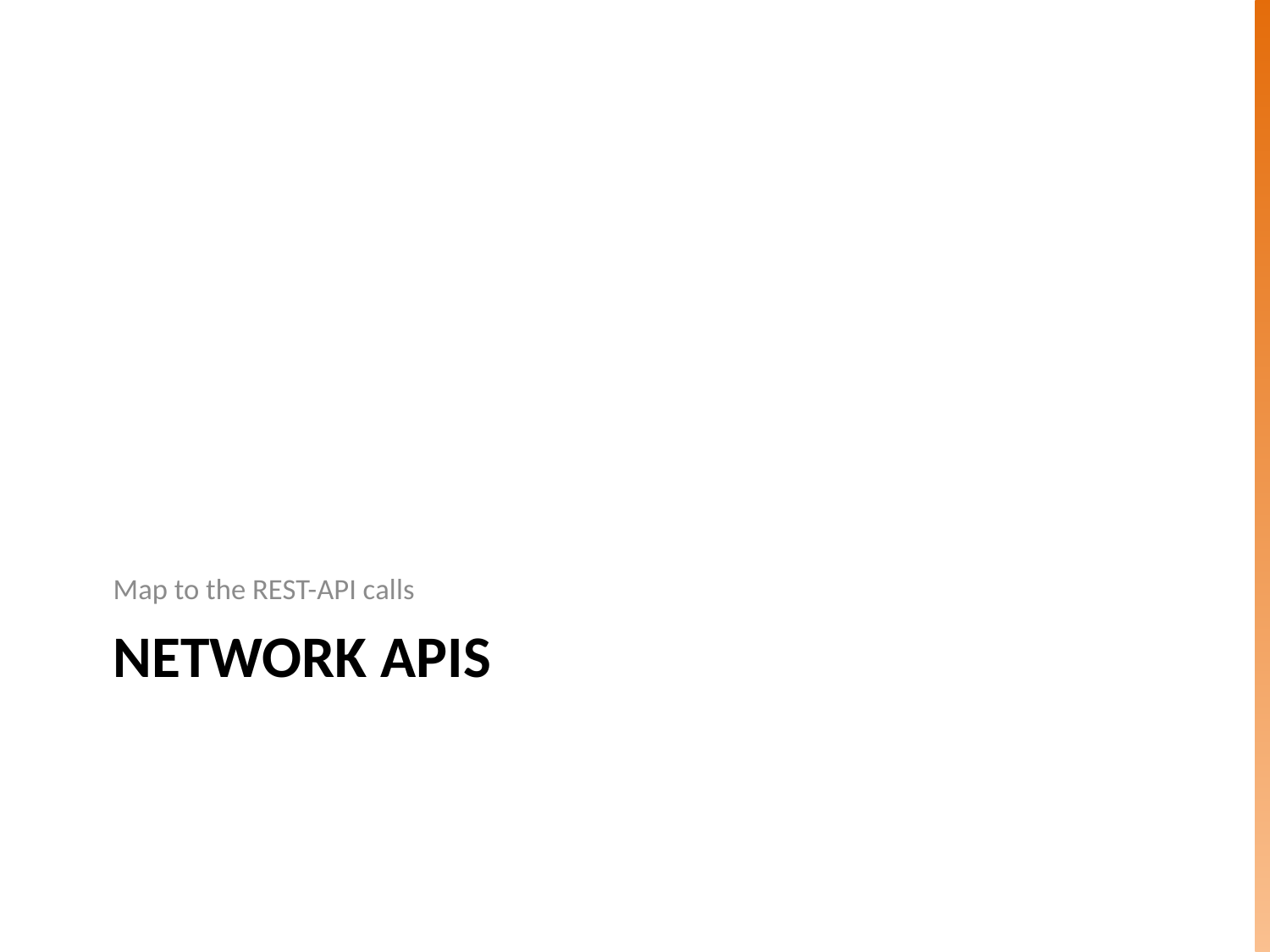

Map to the REST-API calls
# Network APIs